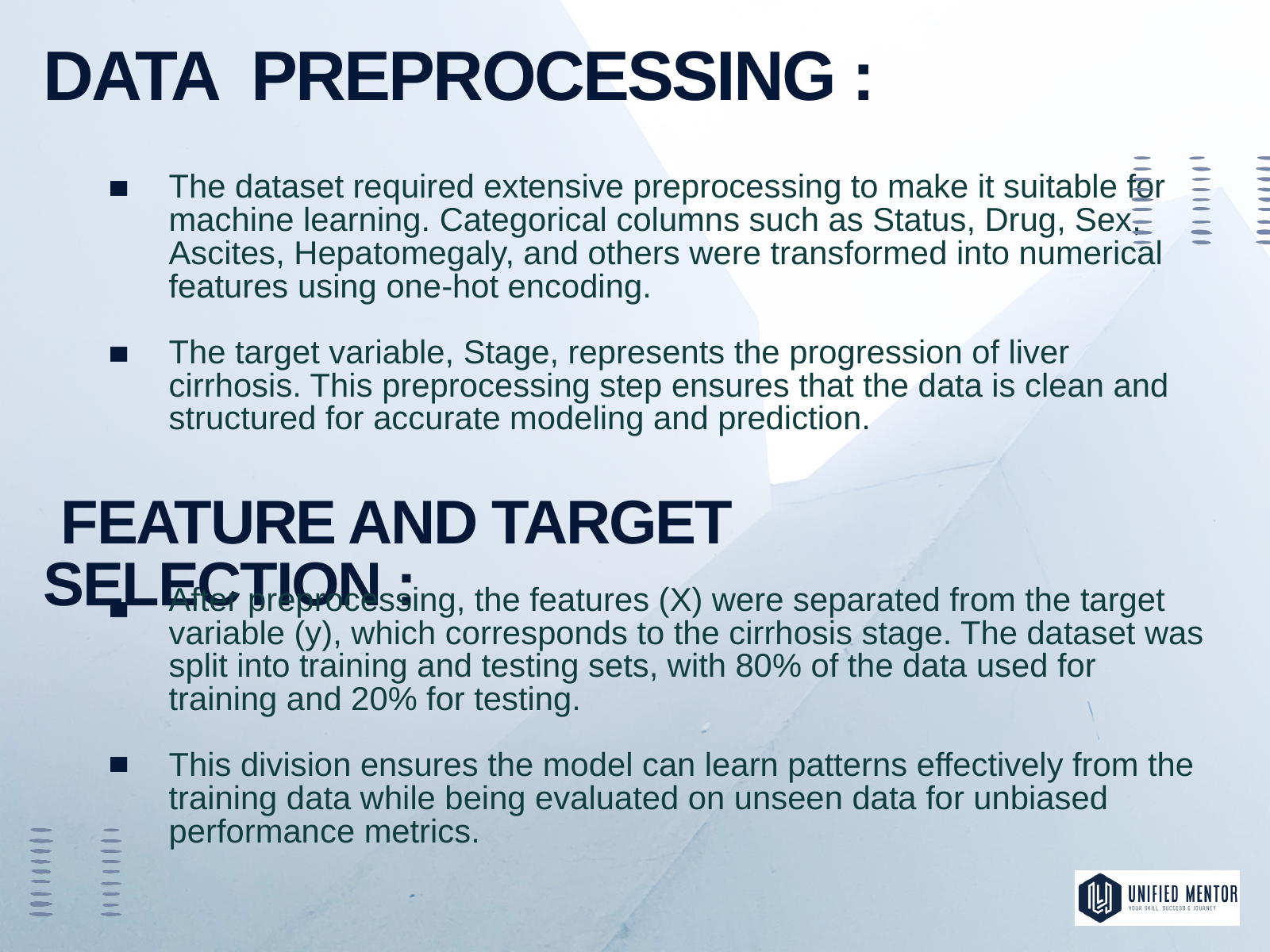

DATA  PREPROCESSING :

.
The dataset required extensive preprocessing to make it suitable for machine learning. Categorical columns such as Status, Drug, Sex, Ascites, Hepatomegaly, and others were transformed into numerical features using one-hot encoding.

The target variable, Stage, represents the progression of liver cirrhosis. This preprocessing step ensures that the data is clean and structured for accurate modeling and prediction.
.
 FEATURE AND TARGET SELECTION :
.
After preprocessing, the features (X) were separated from the target variable (y), which corresponds to the cirrhosis stage. The dataset was split into training and testing sets, with 80% of the data used for training and 20% for testing.

This division ensures the model can learn patterns effectively from the training data while being evaluated on unseen data for unbiased performance metrics.
.